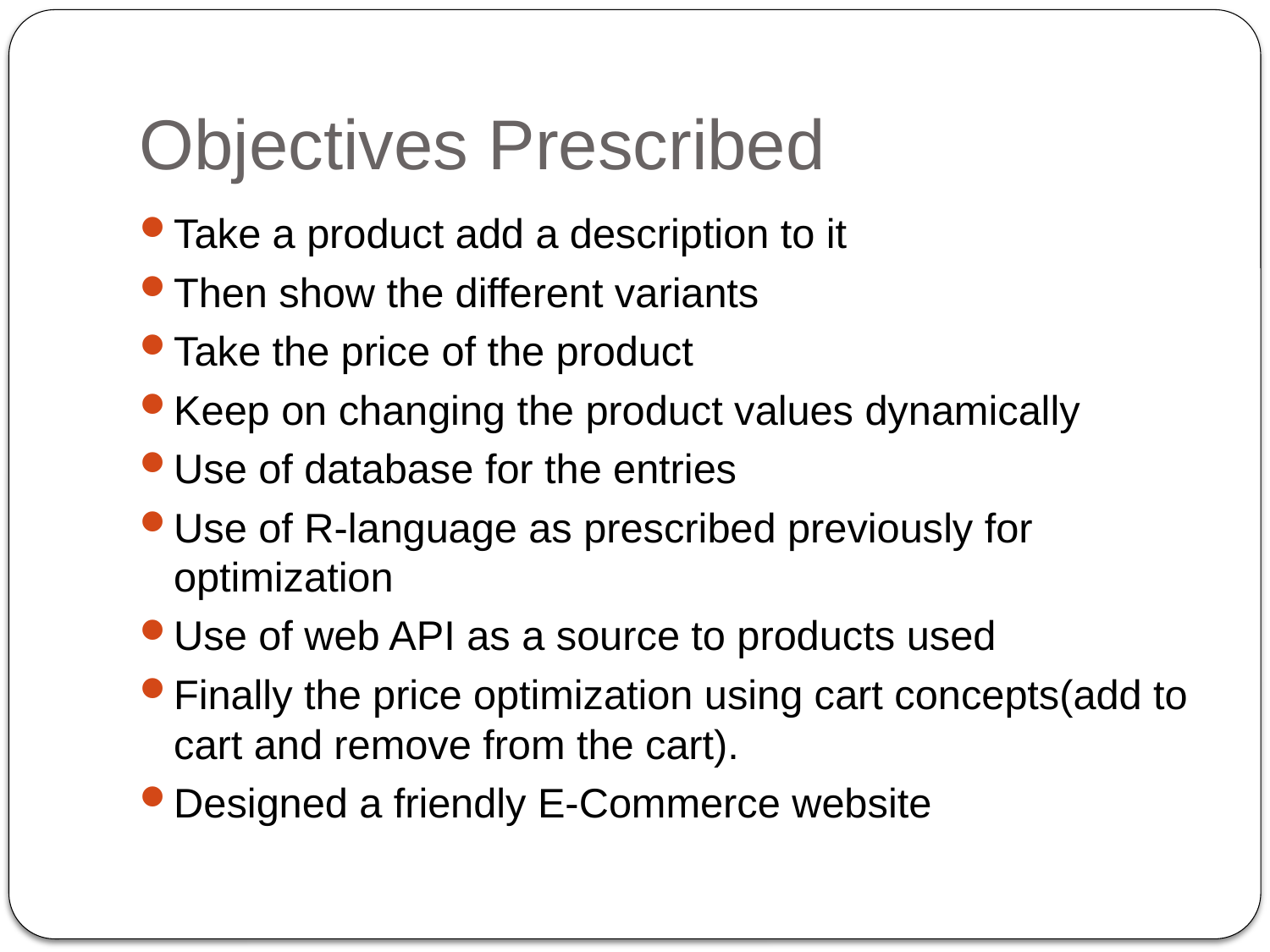

# Objectives Prescribed
Take a product add a description to it
Then show the different variants
Take the price of the product
Keep on changing the product values dynamically
Use of database for the entries
Use of R-language as prescribed previously for optimization
Use of web API as a source to products used
Finally the price optimization using cart concepts(add to cart and remove from the cart).
Designed a friendly E-Commerce website